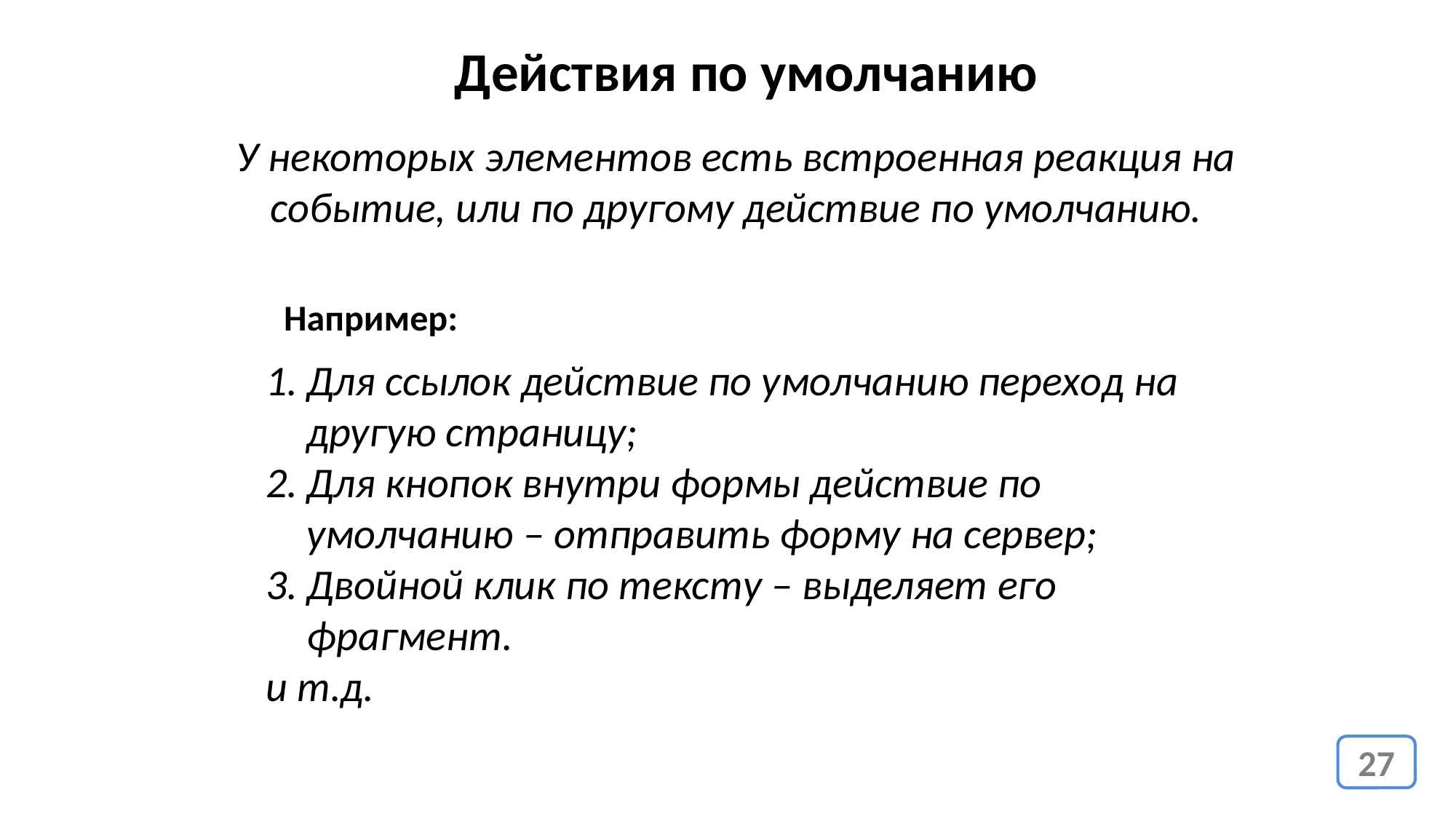

Действия по умолчанию
У некоторых элементов есть встроенная реакция на событие, или по другому действие по умолчанию.
Например:
Для ссылок действие по умолчанию переход на другую страницу;
Для кнопок внутри формы действие по умолчанию – отправить форму на сервер;
Двойной клик по тексту – выделяет его фрагмент.
и т.д.
27